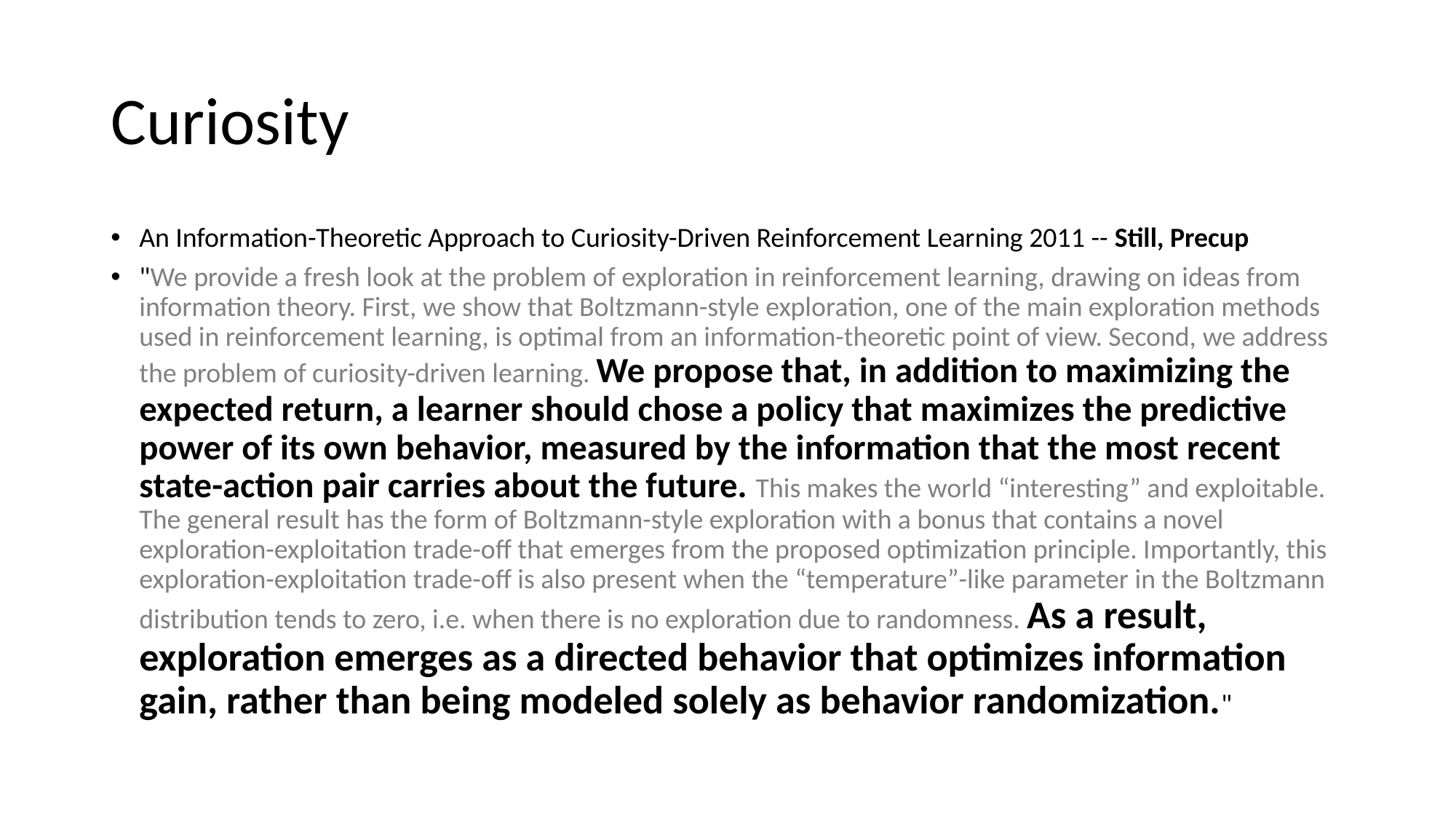

# Curiosity
An Information-Theoretic Approach to Curiosity-Driven Reinforcement Learning 2011 -- Still, Precup
"We provide a fresh look at the problem of exploration in reinforcement learning, drawing on ideas from information theory. First, we show that Boltzmann-style exploration, one of the main exploration methods used in reinforcement learning, is optimal from an information-theoretic point of view. Second, we address the problem of curiosity-driven learning. We propose that, in addition to maximizing the expected return, a learner should chose a policy that maximizes the predictive power of its own behavior, measured by the information that the most recent state-action pair carries about the future. This makes the world “interesting” and exploitable. The general result has the form of Boltzmann-style exploration with a bonus that contains a novel exploration-exploitation trade-off that emerges from the proposed optimization principle. Importantly, this exploration-exploitation trade-off is also present when the “temperature”-like parameter in the Boltzmann distribution tends to zero, i.e. when there is no exploration due to randomness. As a result, exploration emerges as a directed behavior that optimizes information gain, rather than being modeled solely as behavior randomization."